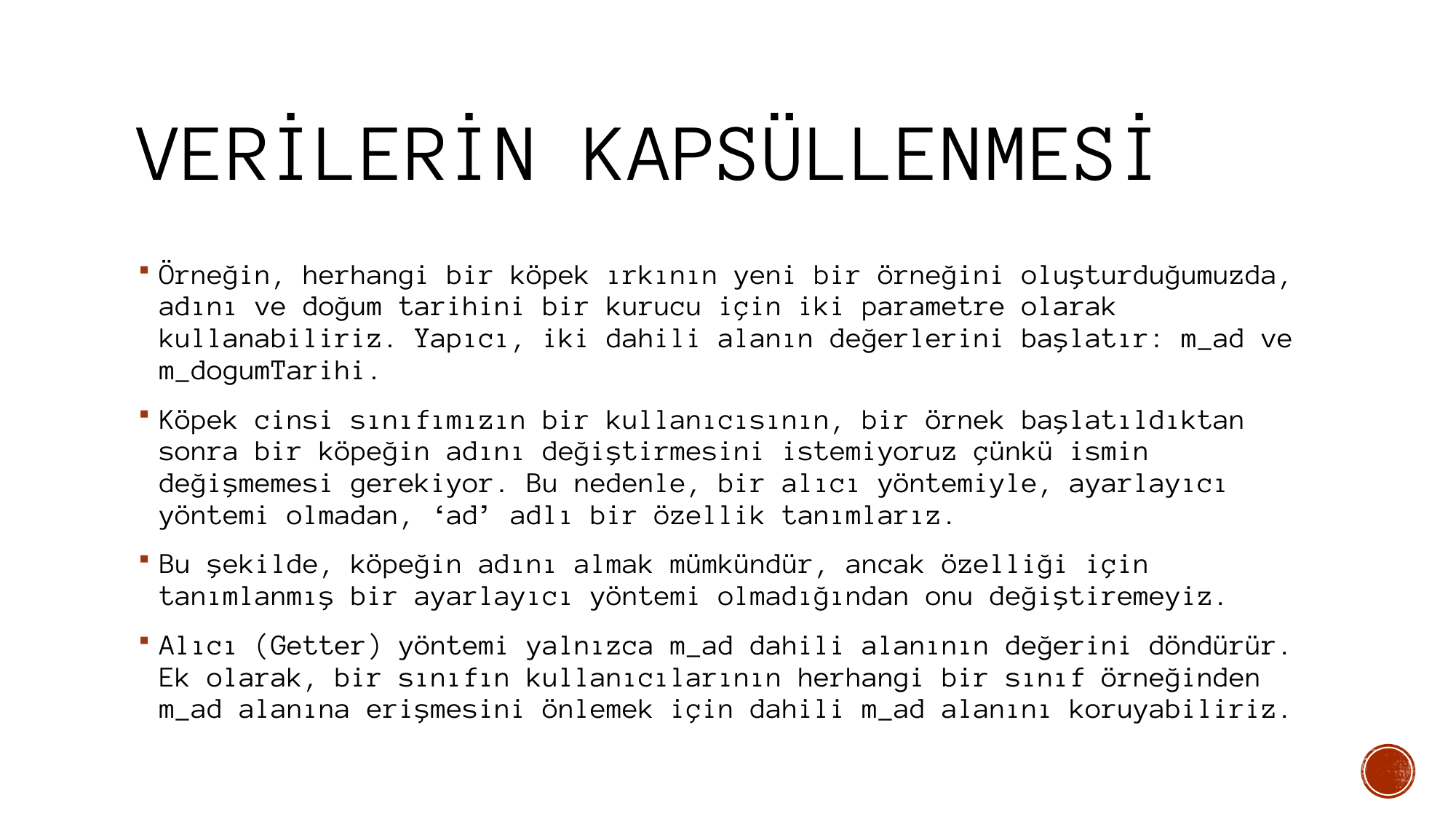

# Verilerin kapsüllenmesi
Örneğin, herhangi bir köpek ırkının yeni bir örneğini oluşturduğumuzda, adını ve doğum tarihini bir kurucu için iki parametre olarak kullanabiliriz. Yapıcı, iki dahili alanın değerlerini başlatır: m_ad ve m_dogumTarihi.
Köpek cinsi sınıfımızın bir kullanıcısının, bir örnek başlatıldıktan sonra bir köpeğin adını değiştirmesini istemiyoruz çünkü ismin değişmemesi gerekiyor. Bu nedenle, bir alıcı yöntemiyle, ayarlayıcı yöntemi olmadan, ‘ad’ adlı bir özellik tanımlarız.
Bu şekilde, köpeğin adını almak mümkündür, ancak özelliği için tanımlanmış bir ayarlayıcı yöntemi olmadığından onu değiştiremeyiz.
Alıcı (Getter) yöntemi yalnızca m_ad dahili alanının değerini döndürür. Ek olarak, bir sınıfın kullanıcılarının herhangi bir sınıf örneğinden m_ad alanına erişmesini önlemek için dahili m_ad alanını koruyabiliriz.